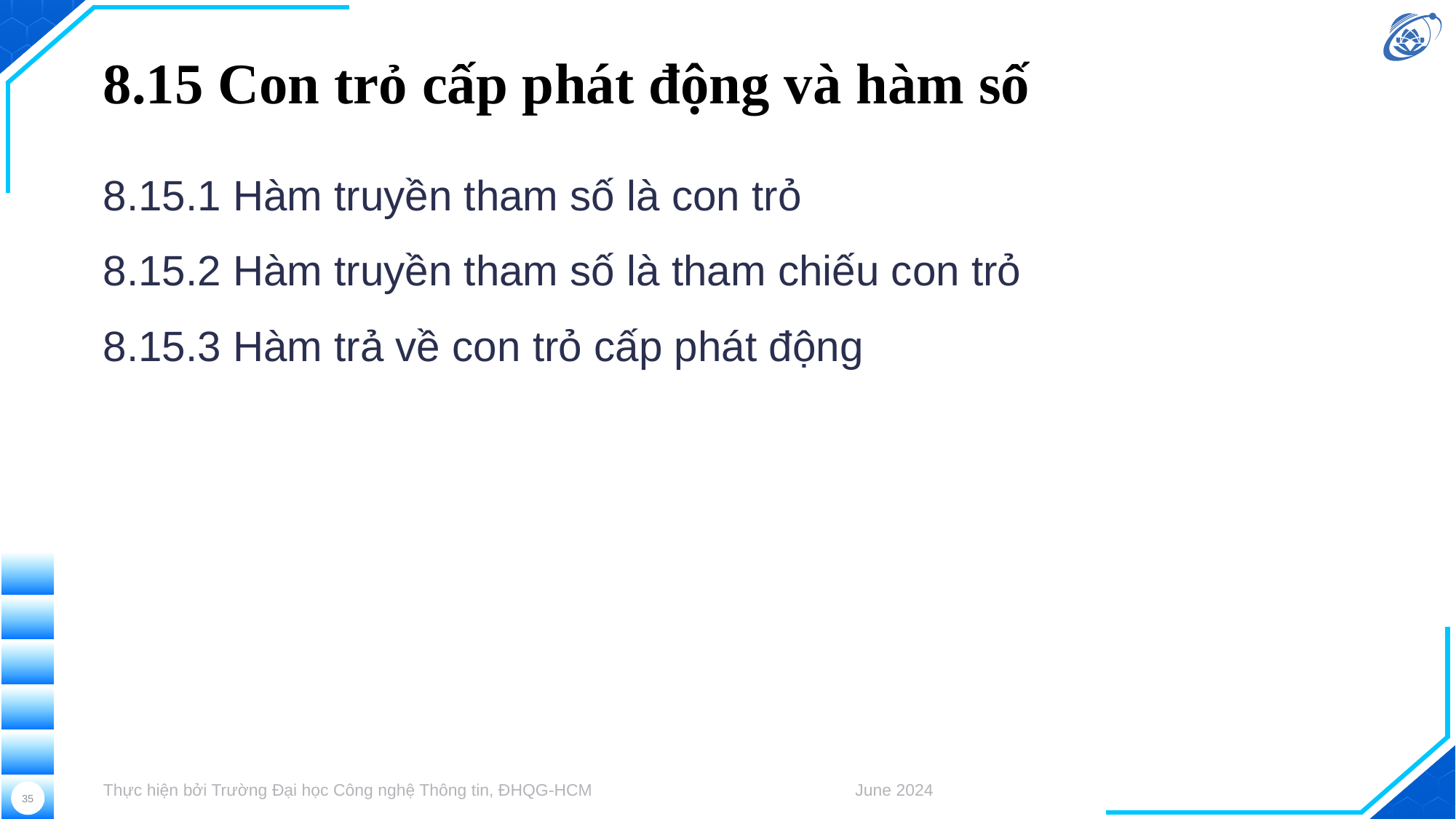

# 8.15 Con trỏ cấp phát động và hàm số
8.15.1 Hàm truyền tham số là con trỏ
8.15.2 Hàm truyền tham số là tham chiếu con trỏ
8.15.3 Hàm trả về con trỏ cấp phát động
Thực hiện bởi Trường Đại học Công nghệ Thông tin, ĐHQG-HCM
June 2024
35